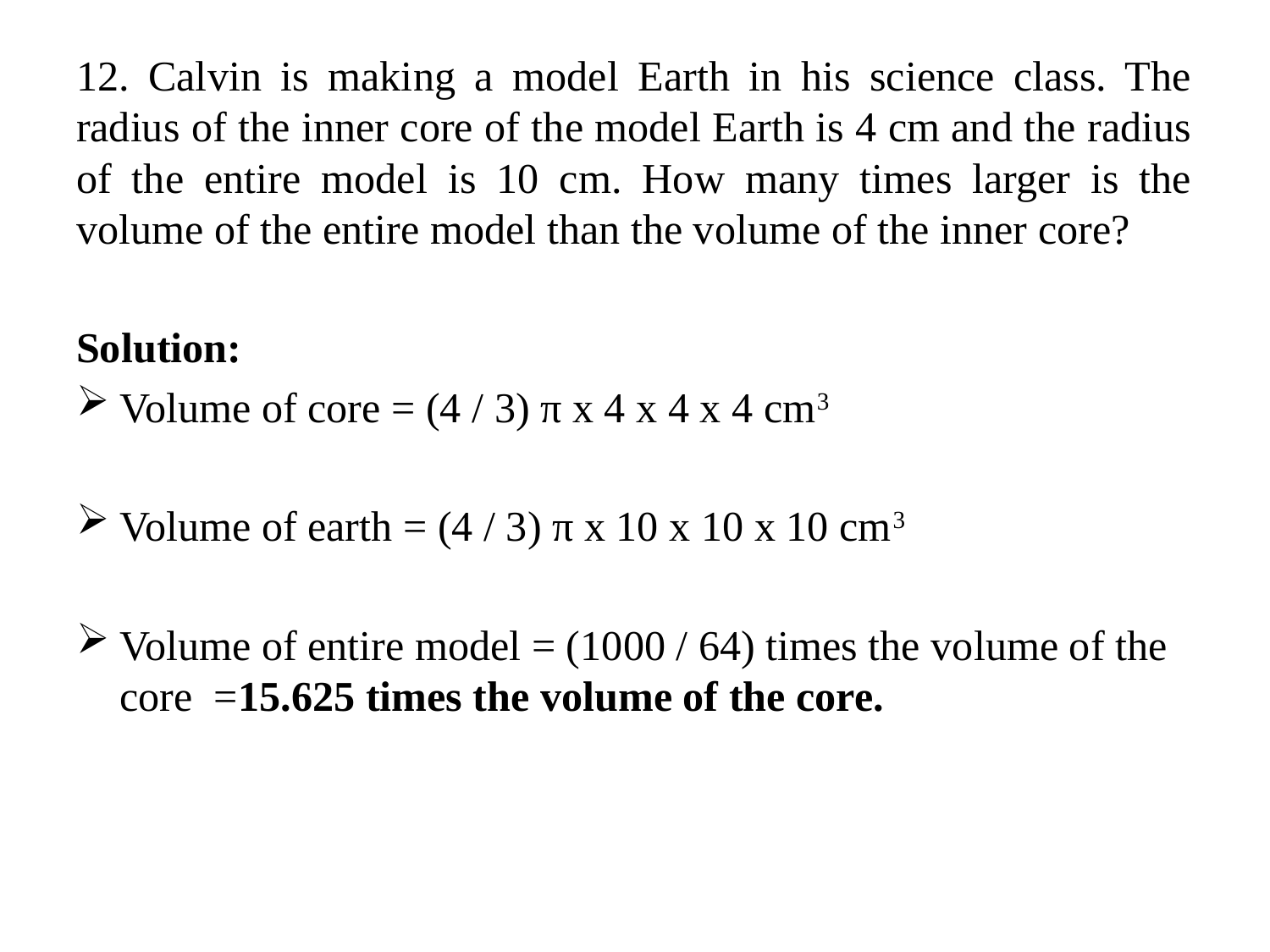

12. Calvin is making a model Earth in his science class. The radius of the inner core of the model Earth is 4 cm and the radius of the entire model is 10 cm. How many times larger is the volume of the entire model than the volume of the inner core?

Solution:
Volume of core = (4 / 3) π x 4 x 4 x 4 cm3

Volume of earth = (4 / 3) π x 10 x 10 x 10 cm3

Volume of entire model = (1000 / 64) times the volume of the core  =15.625 times the volume of the core.